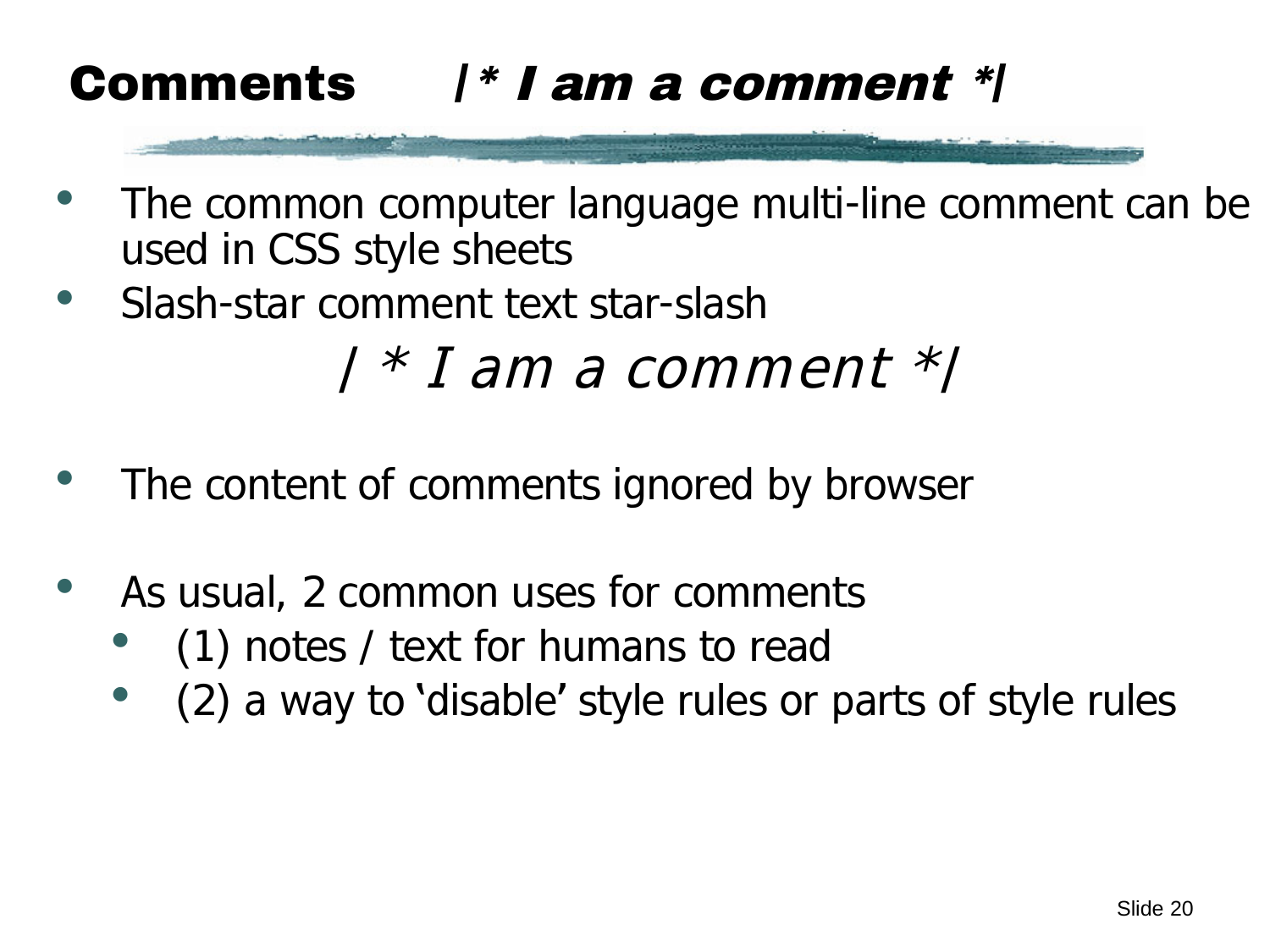

# Comments      /* I am a comment */
The common computer language multi-line comment can be used in CSS style sheets
Slash-star comment text star-slash
/* I am a comment */

The content of comments ignored by browser

As usual, 2 common uses for comments
(1) notes / text for humans to read
(2) a way to ‘disable’ style rules or parts of style rules
Slide 20